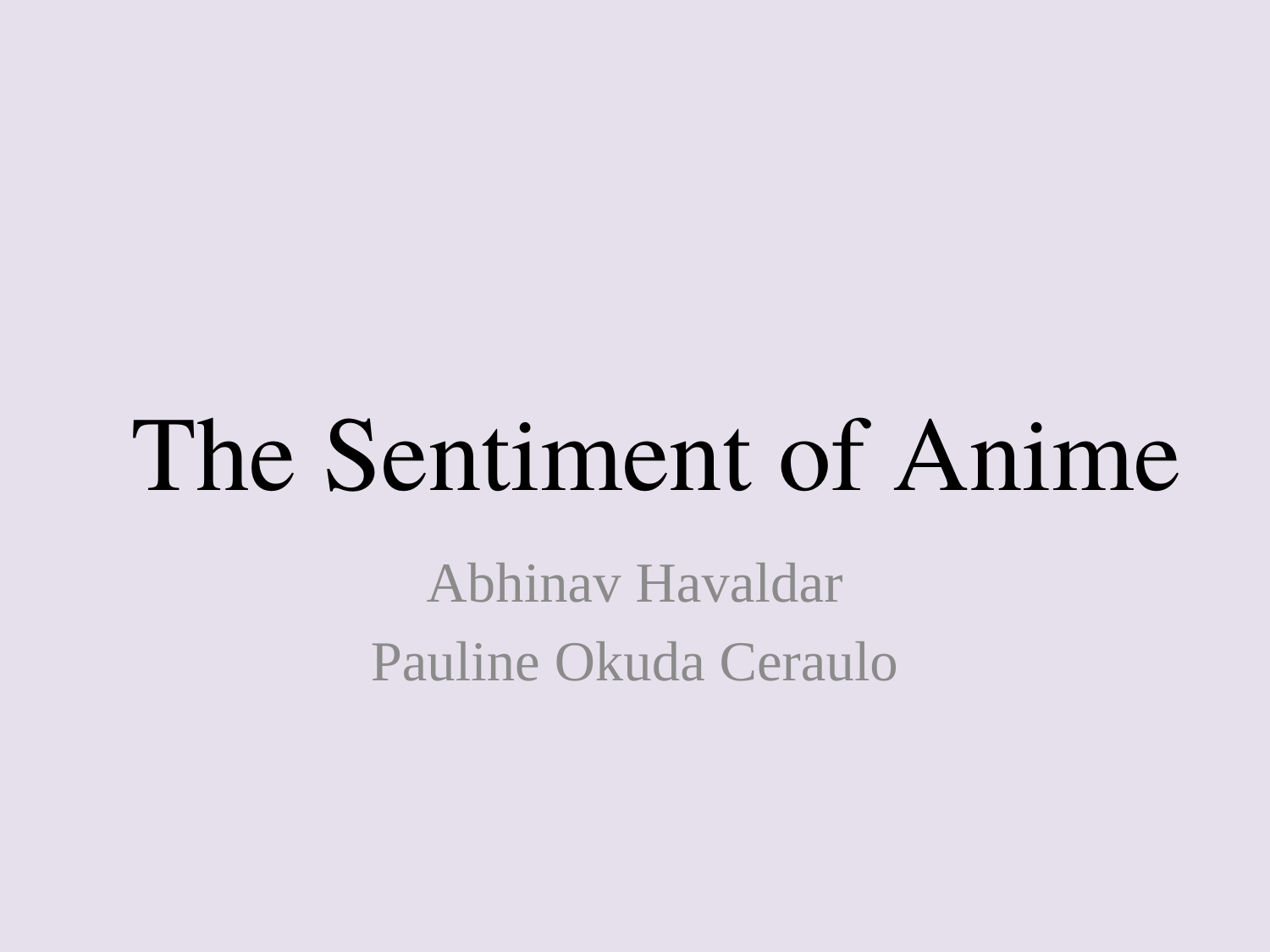

# The Sentiment of Anime
Abhinav Havaldar
Pauline Okuda Ceraulo